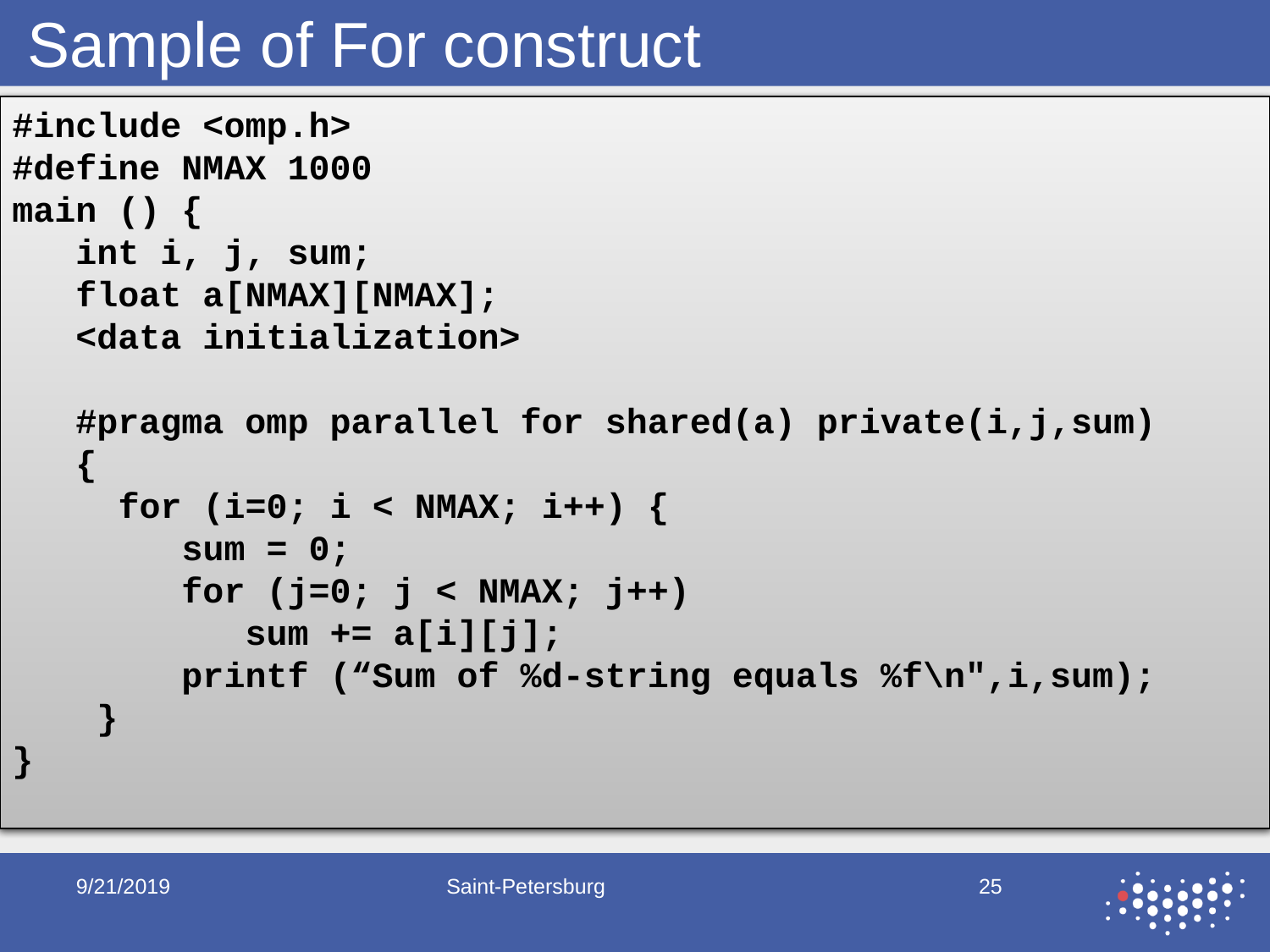

# Sample of For construct
#include <omp.h>
#define NMAX 1000
main () {
   int i, j, sum;
   float a[NMAX][NMAX];
   <data initialization>
   #pragma omp parallel for shared(a) private(i,j,sum)
   {
     for (i=0; i < NMAX; i++) {
        sum = 0;
        for (j=0; j < NMAX; j++)
           sum += a[i][j];
        printf (“Sum of %d-string equals %f\n",i,sum);
    }
}

#include <omp.h>
#define NMAX 1000
main () {
   int i, j, sum;
   float a[NMAX][NMAX];
   <data initialization>
   #pragma omp parallel shared(a) private(i,j,sum)
   {
     #pragma omp for
     for (i=0; i < NMAX; i++) {
       sum = 0;
       for (j=0; j < NMAX; j++)
	    sum += a[i][j];
       printf ("Сумма эл-ов строки %d равна %f\n",i,sum);
     }
}
9/21/2019
Saint-Petersburg
25